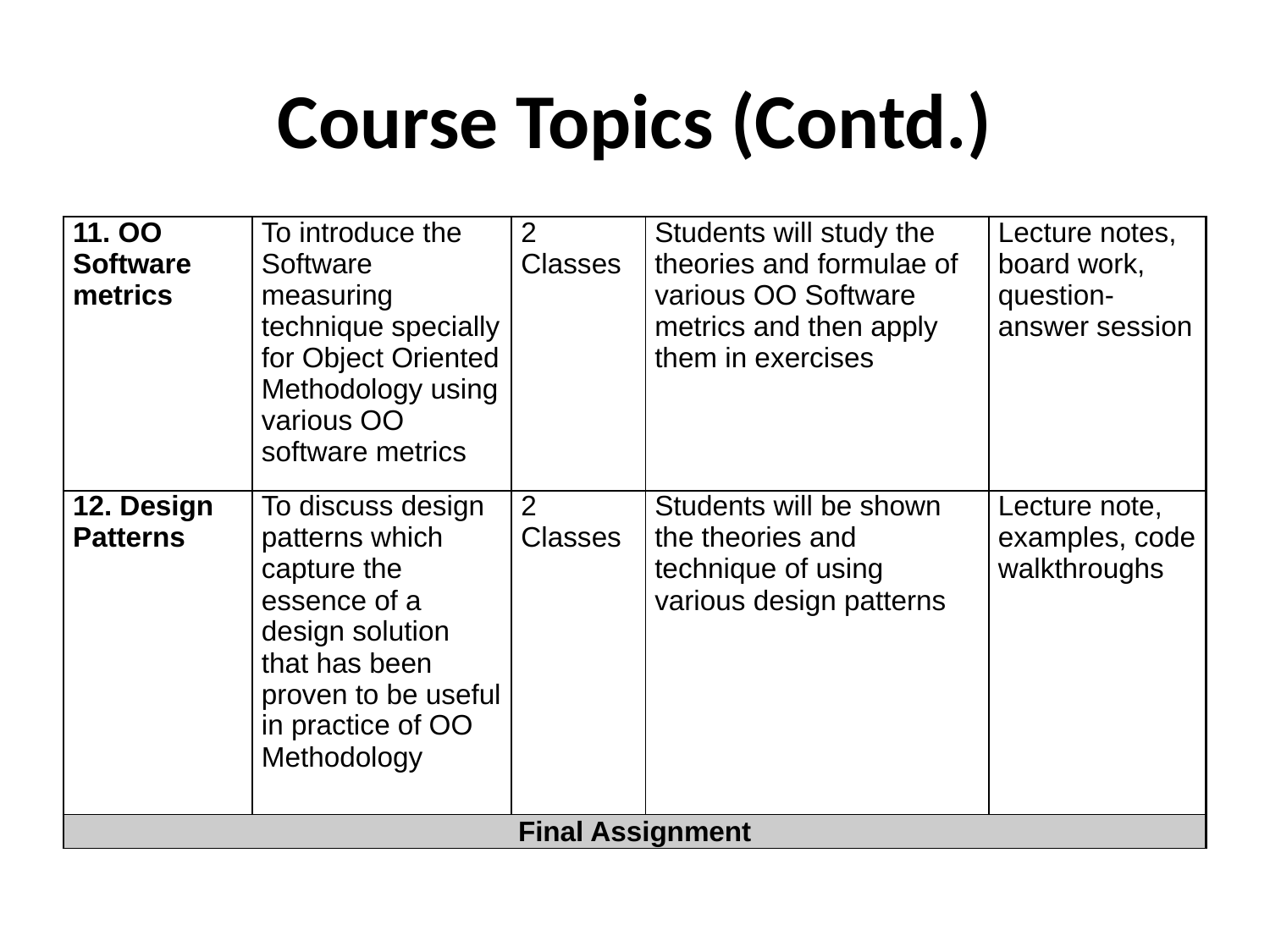

# Course Topics (Contd.)
| 11. OO Software metrics | To introduce the Software measuring technique specially for Object Oriented Methodology using various OO software metrics | 2 Classes | Students will study the theories and formulae of various OO Software metrics and then apply them in exercises | Lecture notes, board work, question-answer session |
| --- | --- | --- | --- | --- |
| 12. Design Patterns | To discuss design patterns which capture the essence of a design solution that has been proven to be useful in practice of OO Methodology | 2 Classes | Students will be shown the theories and technique of using various design patterns | Lecture note, examples, code walkthroughs |
| Final Assignment |  |  |  |  |